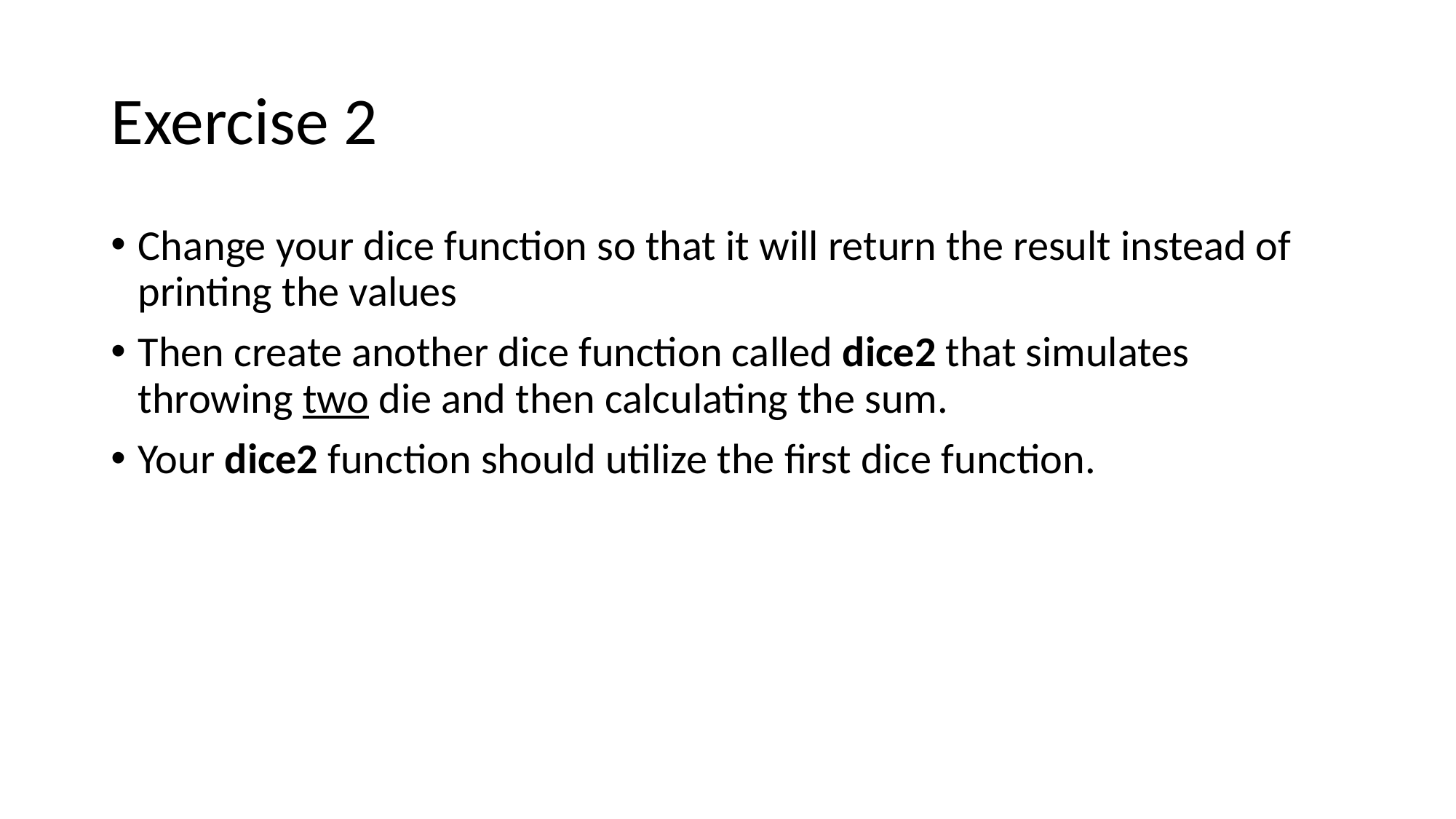

# Exercise 2
Change your dice function so that it will return the result instead of printing the values
Then create another dice function called dice2 that simulates throwing two die and then calculating the sum.
Your dice2 function should utilize the first dice function.